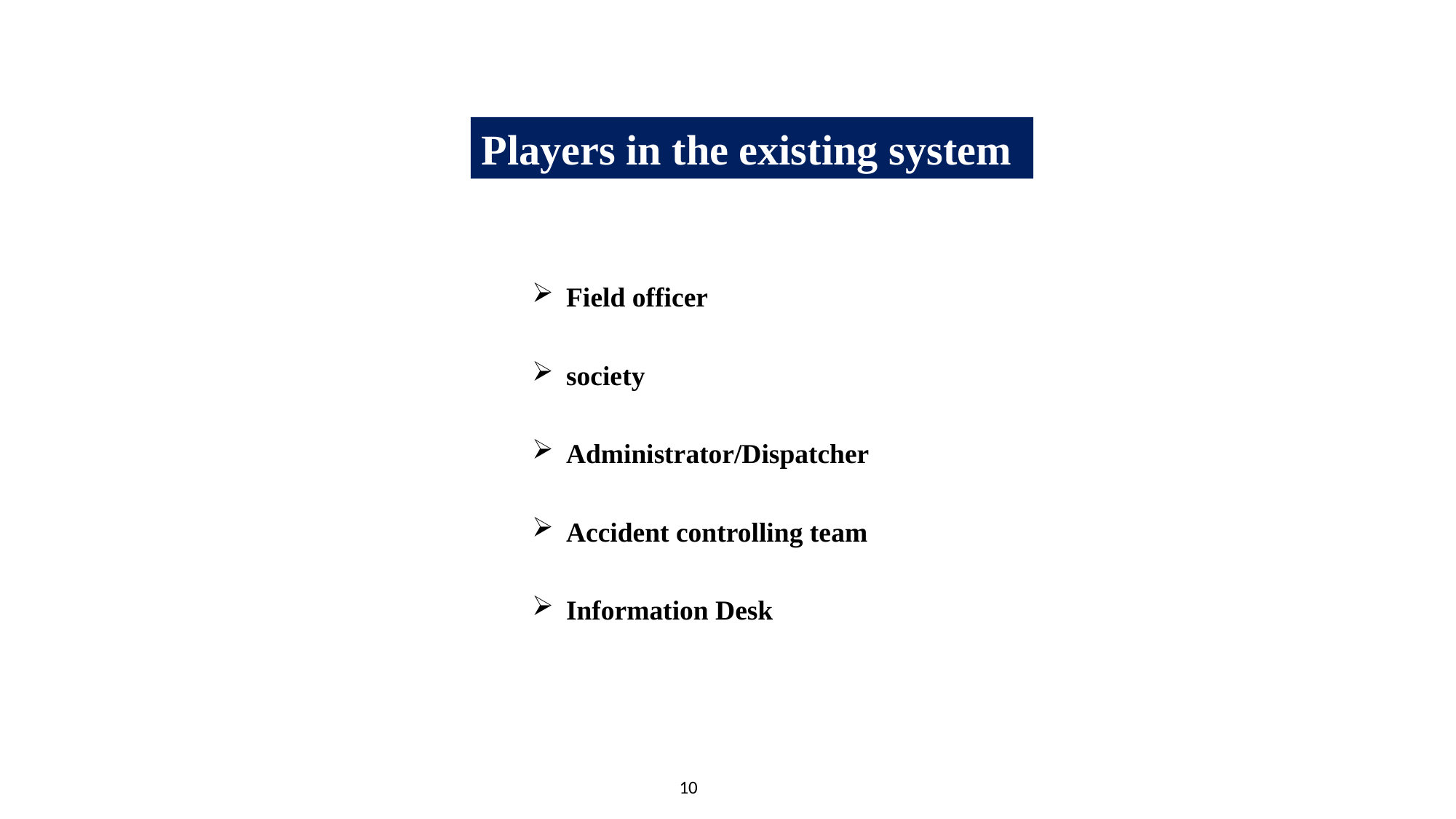

Players in the existing system
Field officer
society
Administrator/Dispatcher
Accident controlling team
Information Desk
10